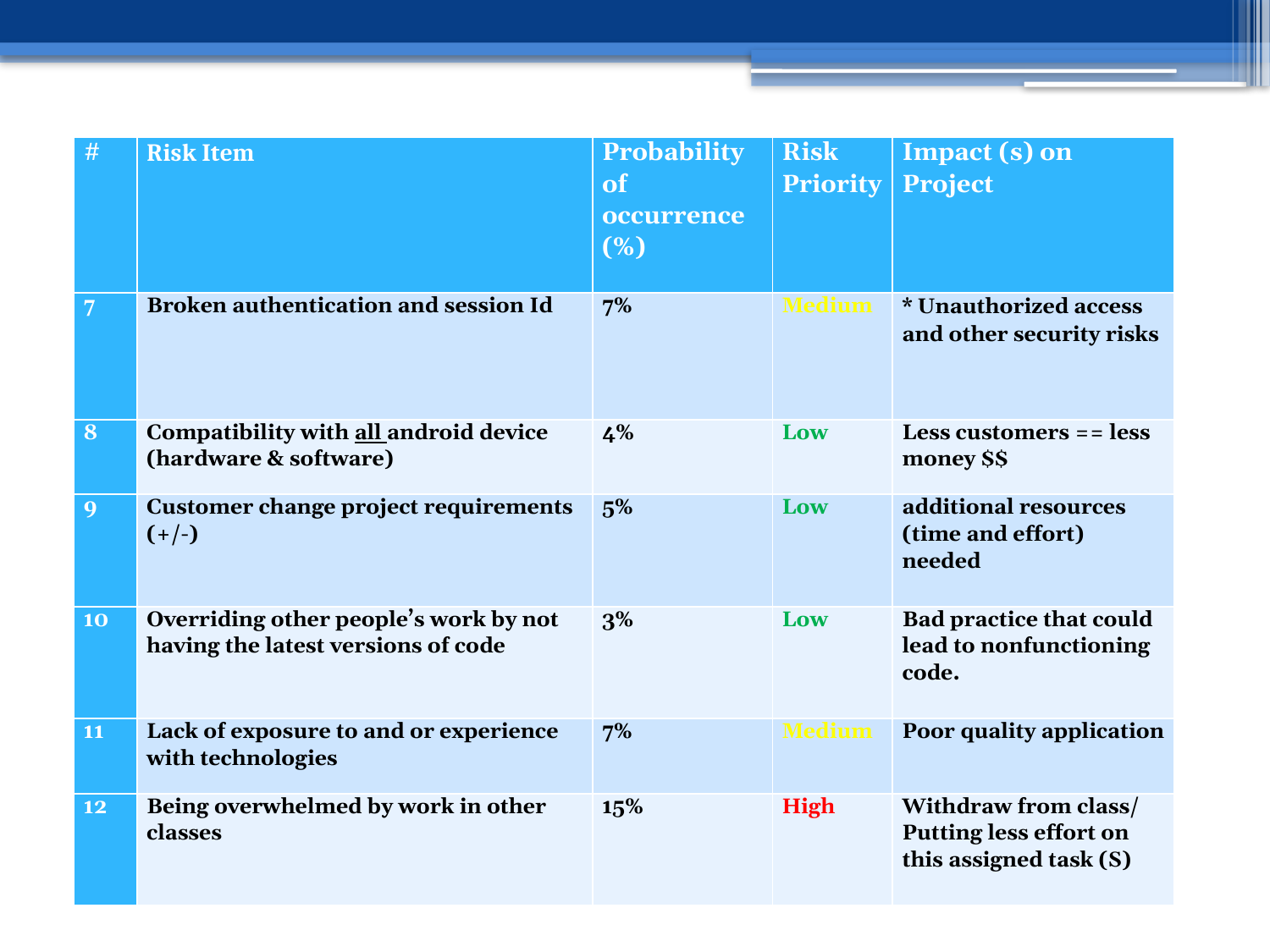

| # | Risk Item | Probability of occurrence (%) | Risk Priority | Impact (s) on Project |
| --- | --- | --- | --- | --- |
| 7 | Broken authentication and session Id | 7% | Medium | \* Unauthorized access and other security risks |
| 8 | Compatibility with all android device (hardware & software) | 4% | Low | Less customers == less money $$ |
| 9 | Customer change project requirements (+/-) | 5% | Low | additional resources (time and effort) needed |
| 10 | Overriding other people’s work by not having the latest versions of code | 3% | Low | Bad practice that could lead to nonfunctioning code. |
| 11 | Lack of exposure to and or experience with technologies | 7% | Medium | Poor quality application |
| 12 | Being overwhelmed by work in other classes | 15% | High | Withdraw from class/ Putting less effort on this assigned task (S) |